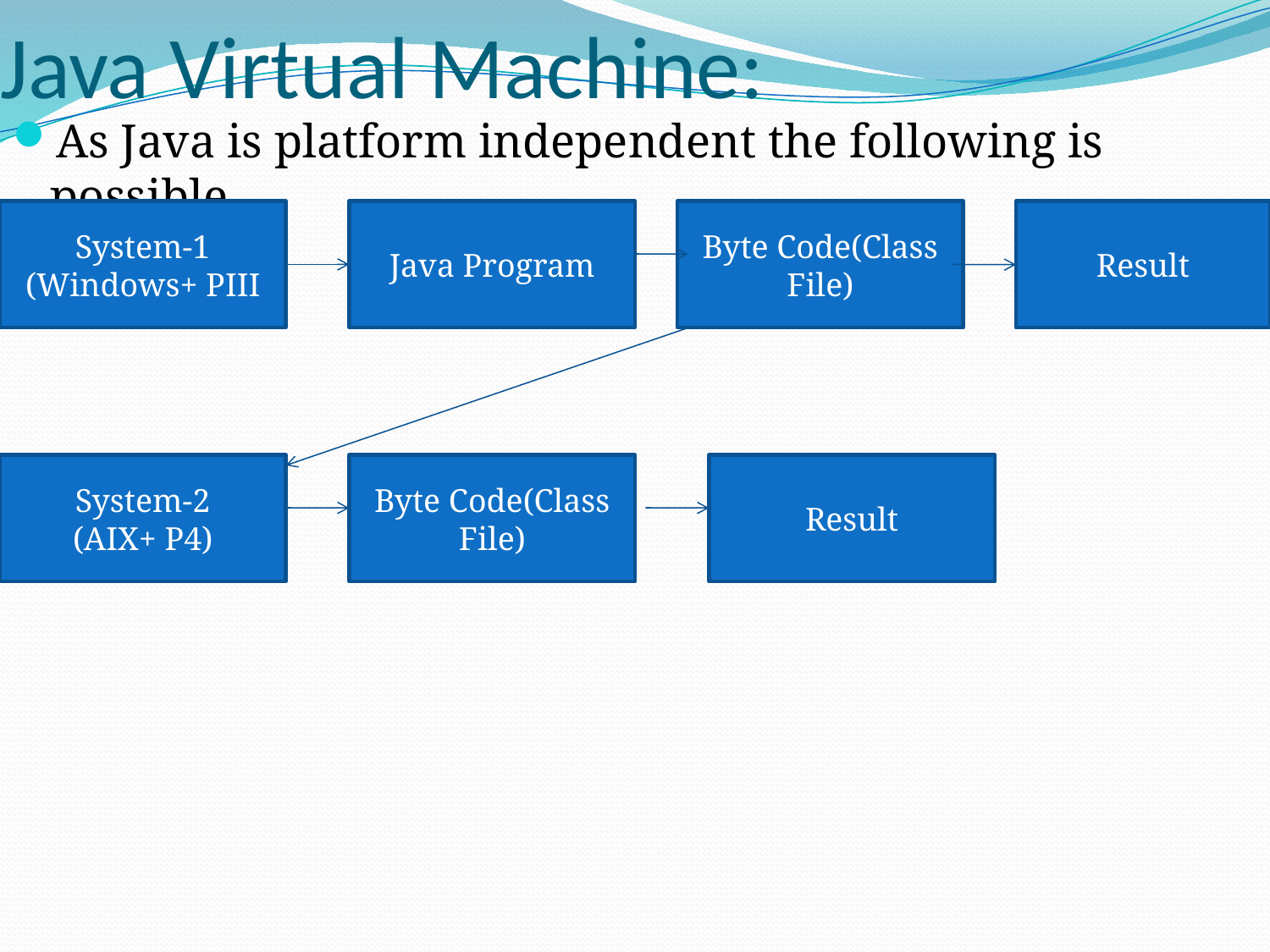

# Java Virtual Machine:
As Java is platform independent the following is possible

System-1
(Windows+ PIII
Java Program
Byte Code(Class File)
Result
System-2
(AIX+ P4)
Byte Code(Class File)
Result